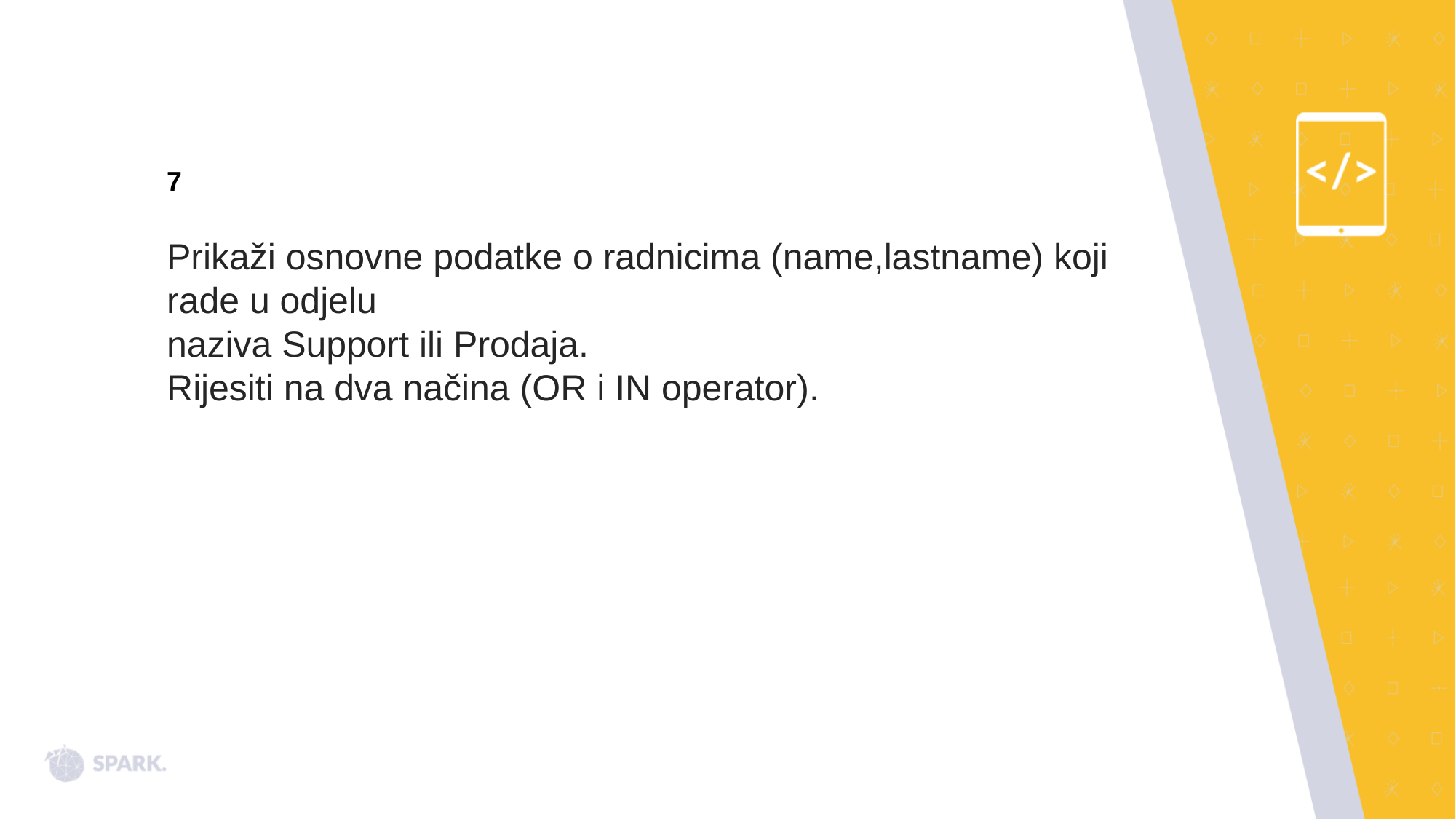

7
Prikaži osnovne podatke o radnicima (name,lastname) koji rade u odjelu
naziva Support ili Prodaja.
Rijesiti na dva načina (OR i IN operator).